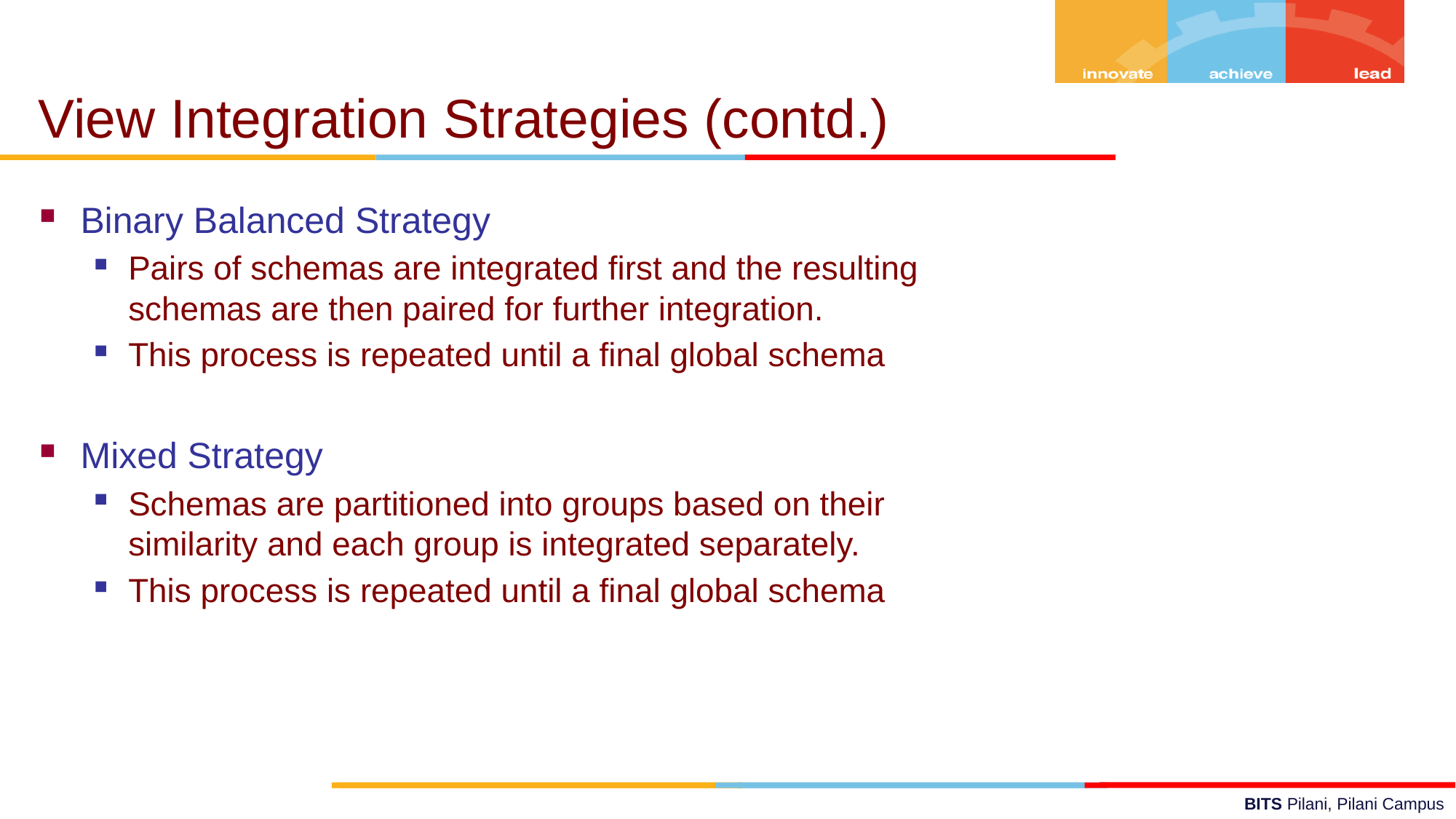

View Integration Strategies (contd.)
Binary Balanced Strategy
Pairs of schemas are integrated first and the resulting schemas are then paired for further integration.
This process is repeated until a final global schema

Mixed Strategy
Schemas are partitioned into groups based on their similarity and each group is integrated separately.
This process is repeated until a final global schema